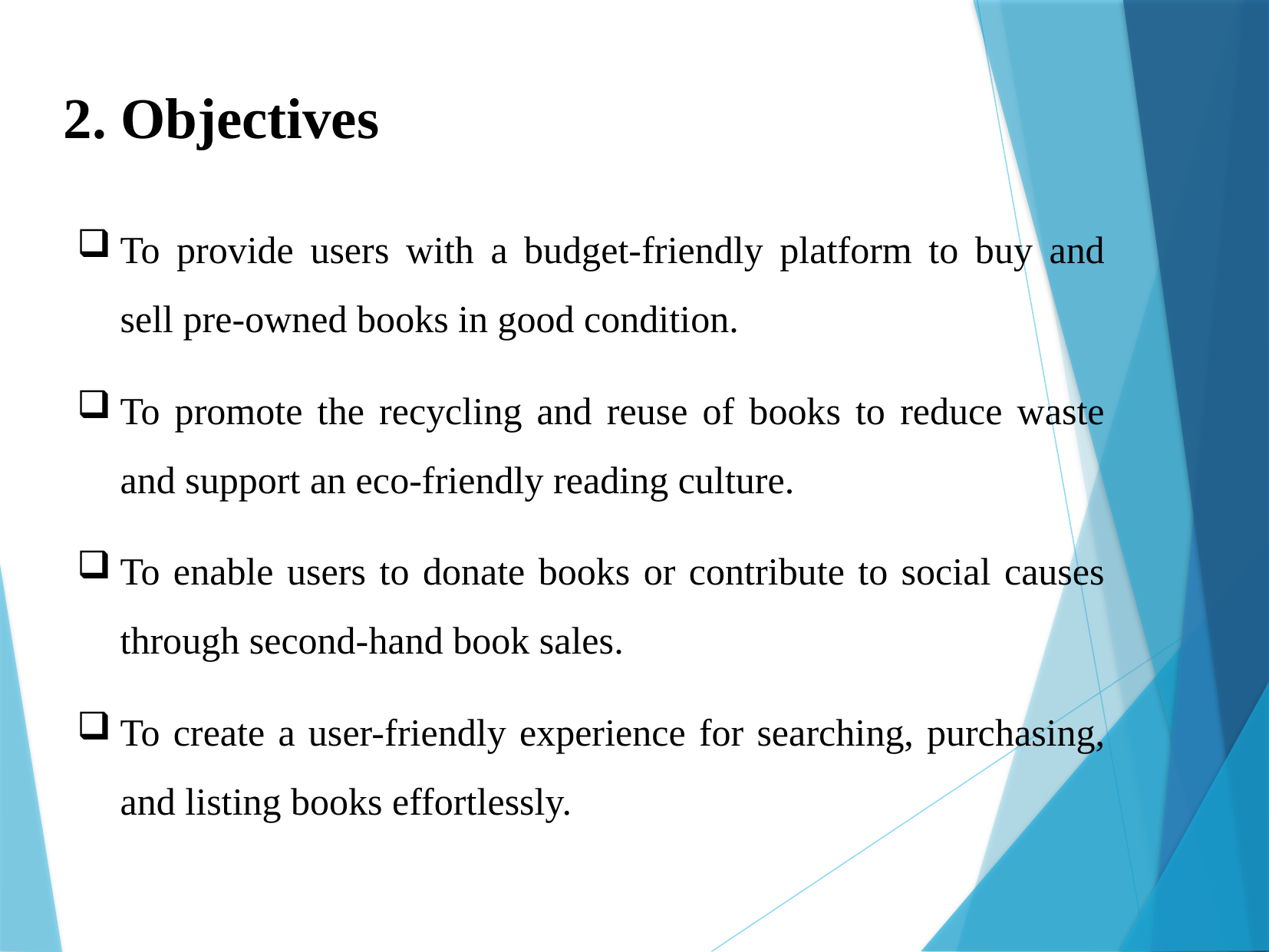

2. Objectives

To provide users with a budget-friendly platform to buy and sell pre-owned books in good condition.
To promote the recycling and reuse of books to reduce waste and support an eco-friendly reading culture.
To enable users to donate books or contribute to social causes through second-hand book sales.
To create a user-friendly experience for searching, purchasing, and listing books effortlessly.